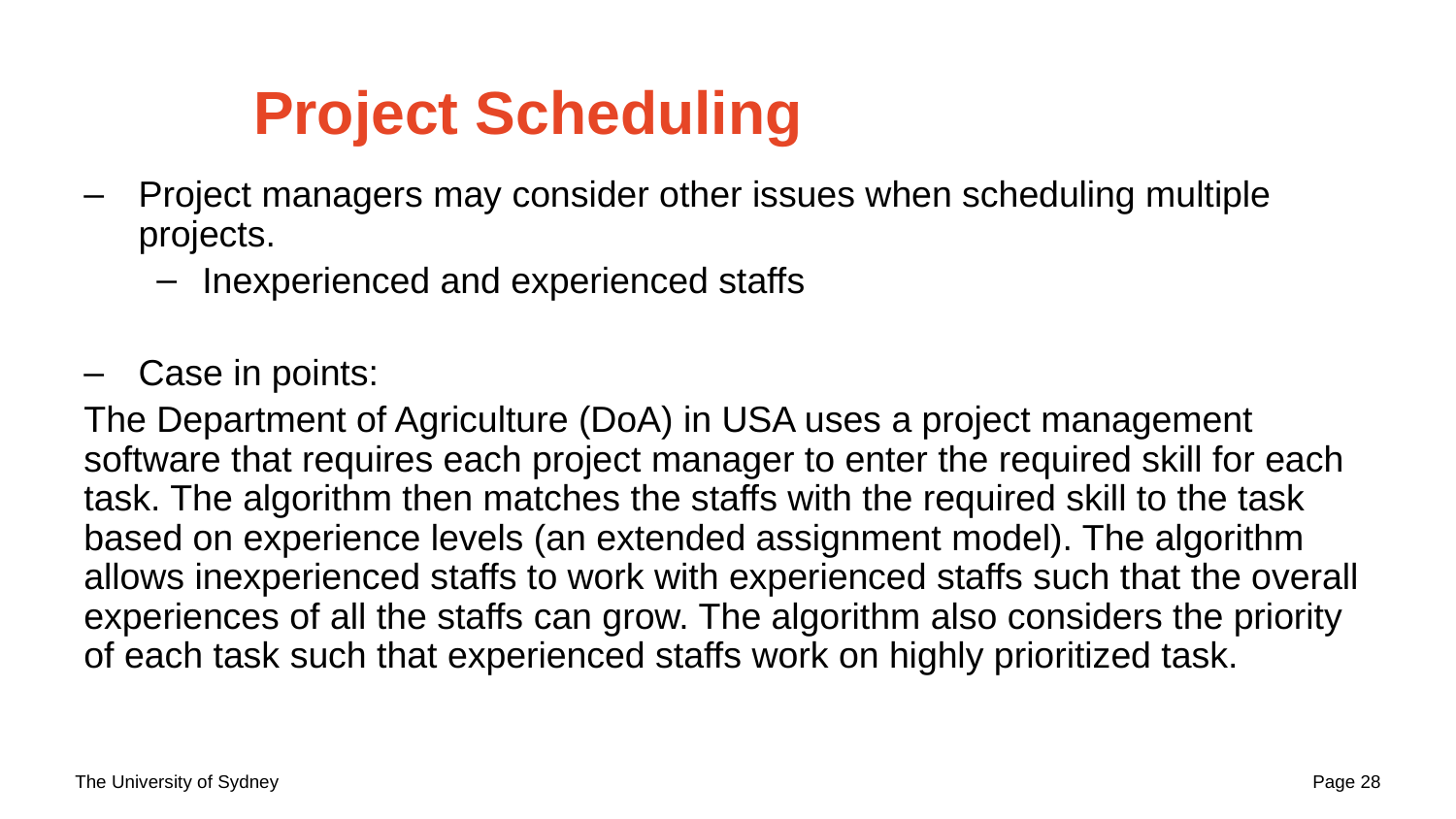

# Project Scheduling
Project managers may consider other issues when scheduling multiple projects.
Inexperienced and experienced staffs

Case in points:
The Department of Agriculture (DoA) in USA uses a project management software that requires each project manager to enter the required skill for each task. The algorithm then matches the staffs with the required skill to the task based on experience levels (an extended assignment model). The algorithm allows inexperienced staffs to work with experienced staffs such that the overall experiences of all the staffs can grow. The algorithm also considers the priority of each task such that experienced staffs work on highly prioritized task.